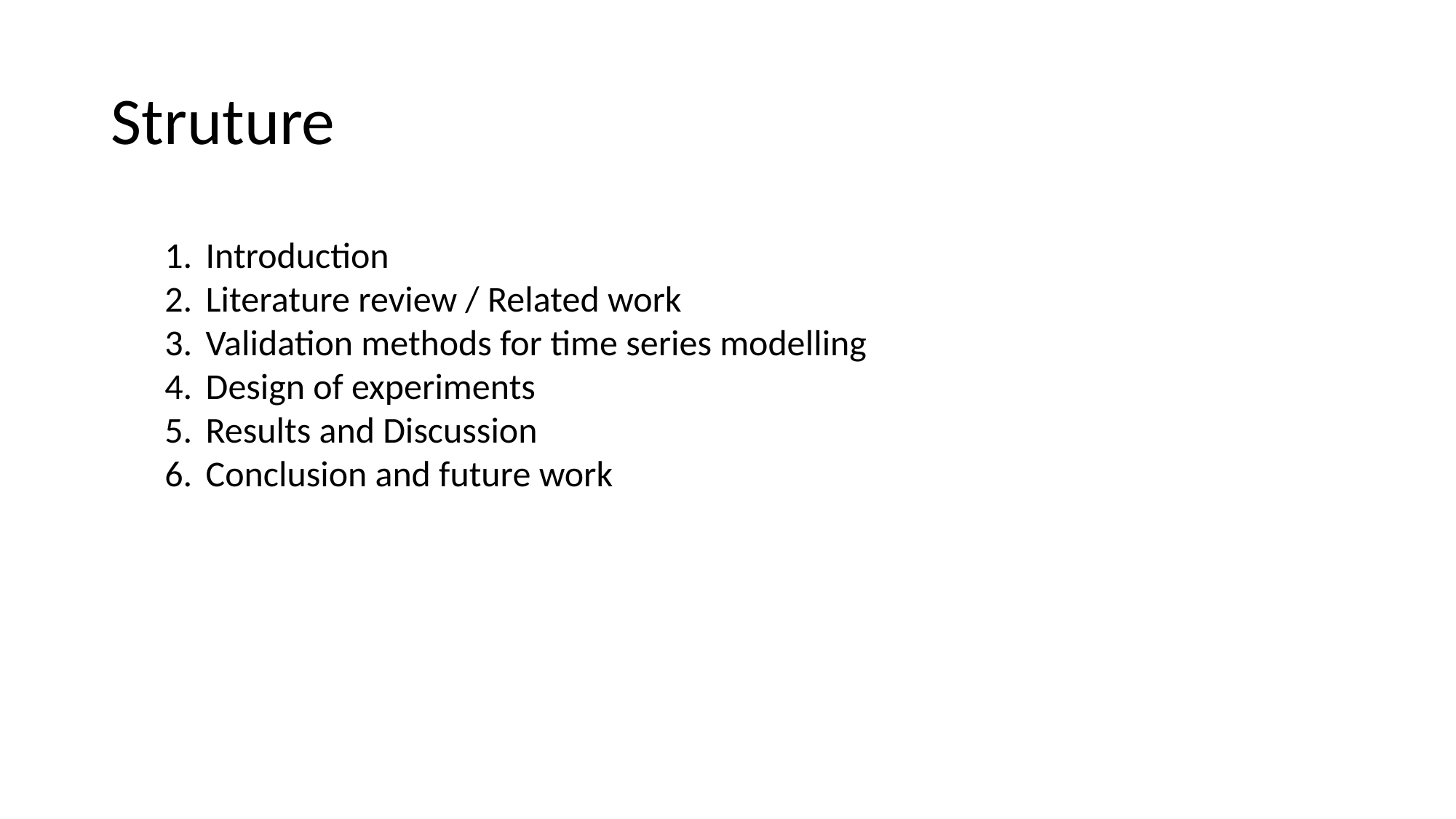

# Struture
Introduction
Literature review / Related work
Validation methods for time series modelling
Design of experiments
Results and Discussion
Conclusion and future work